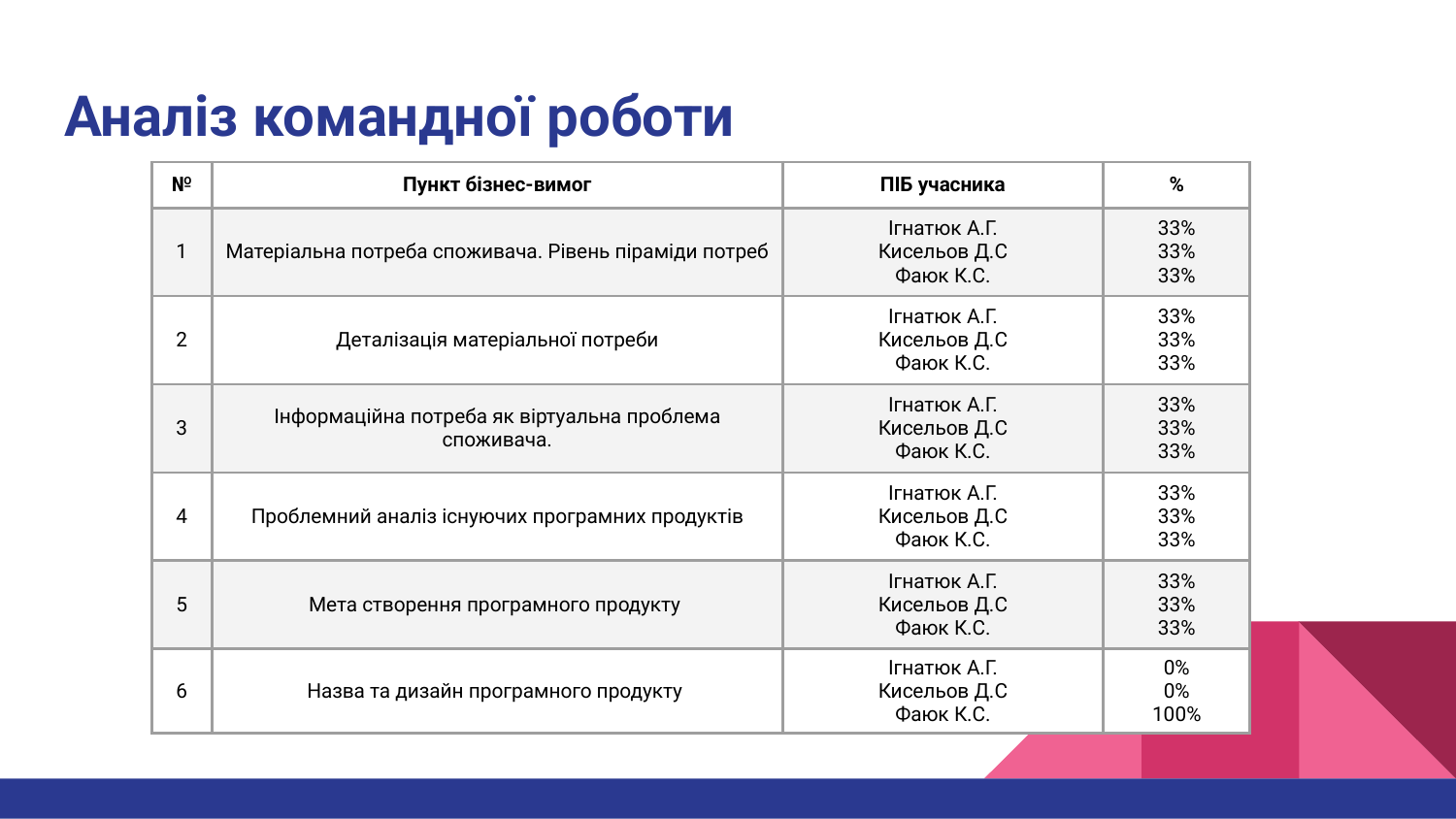

# Аналіз командної роботи
| № | Пункт бізнес-вимог | ПІБ учасника | % |
| --- | --- | --- | --- |
| 1 | Матеріальна потреба споживача. Рівень піраміди потреб | Ігнатюк А.Г. Кисельов Д.С Фаюк К.С. | 33% 33% 33% |
| 2 | Деталізація матеріальної потреби | Ігнатюк А.Г. Кисельов Д.С Фаюк К.С. | 33% 33% 33% |
| 3 | Інформаційна потреба як віртуальна проблема споживача. | Ігнатюк А.Г. Кисельов Д.С Фаюк К.С. | 33% 33% 33% |
| 4 | Проблемний аналіз існуючих програмних продуктів | Ігнатюк А.Г. Кисельов Д.С Фаюк К.С. | 33% 33% 33% |
| 5 | Мета створення програмного продукту | Ігнатюк А.Г. Кисельов Д.С Фаюк К.С. | 33% 33% 33% |
| 6 | Назва та дизайн програмного продукту | Ігнатюк А.Г. Кисельов Д.С Фаюк К.С. | 0% 0% 100% |